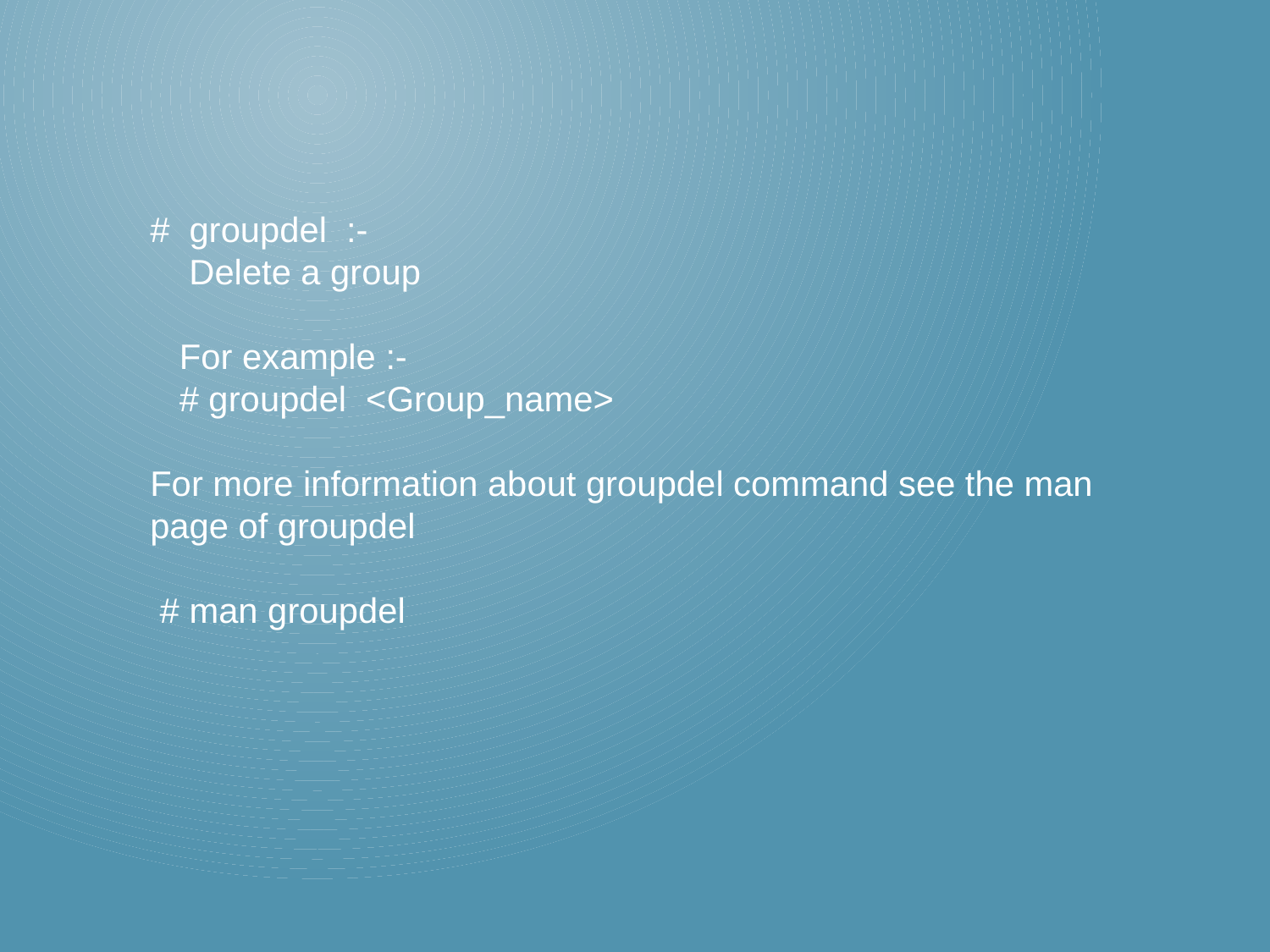

#  groupdel  :-
    Delete a group

   For example :-
   # groupdel  <Group_name>

For more information about groupdel command see the man page of groupdel

 # man groupdel